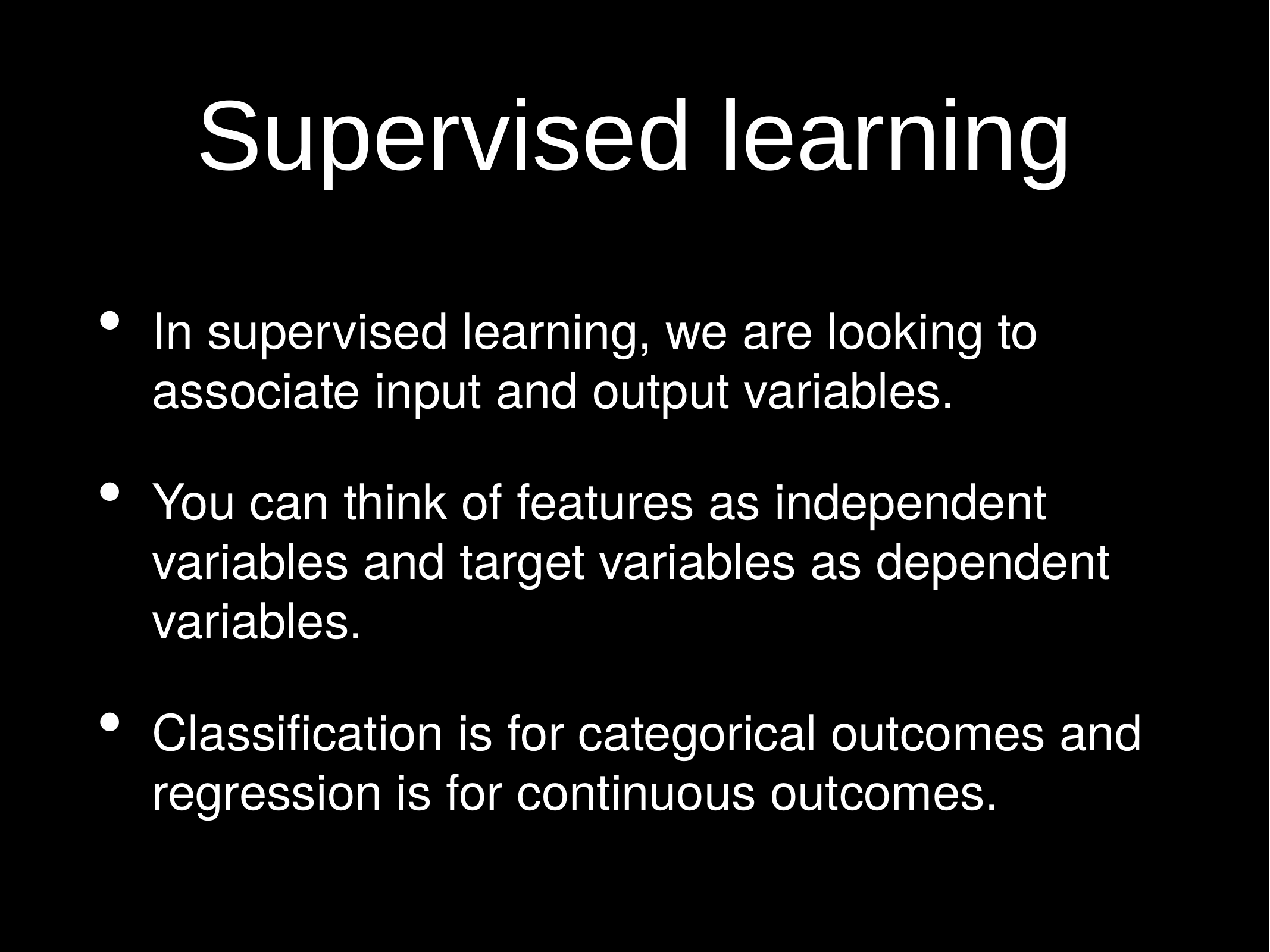

# Supervised learning
In supervised learning, we are looking to associate input and output variables.
You can think of features as independent variables and target variables as dependent variables.
Classification is for categorical outcomes and regression is for continuous outcomes.